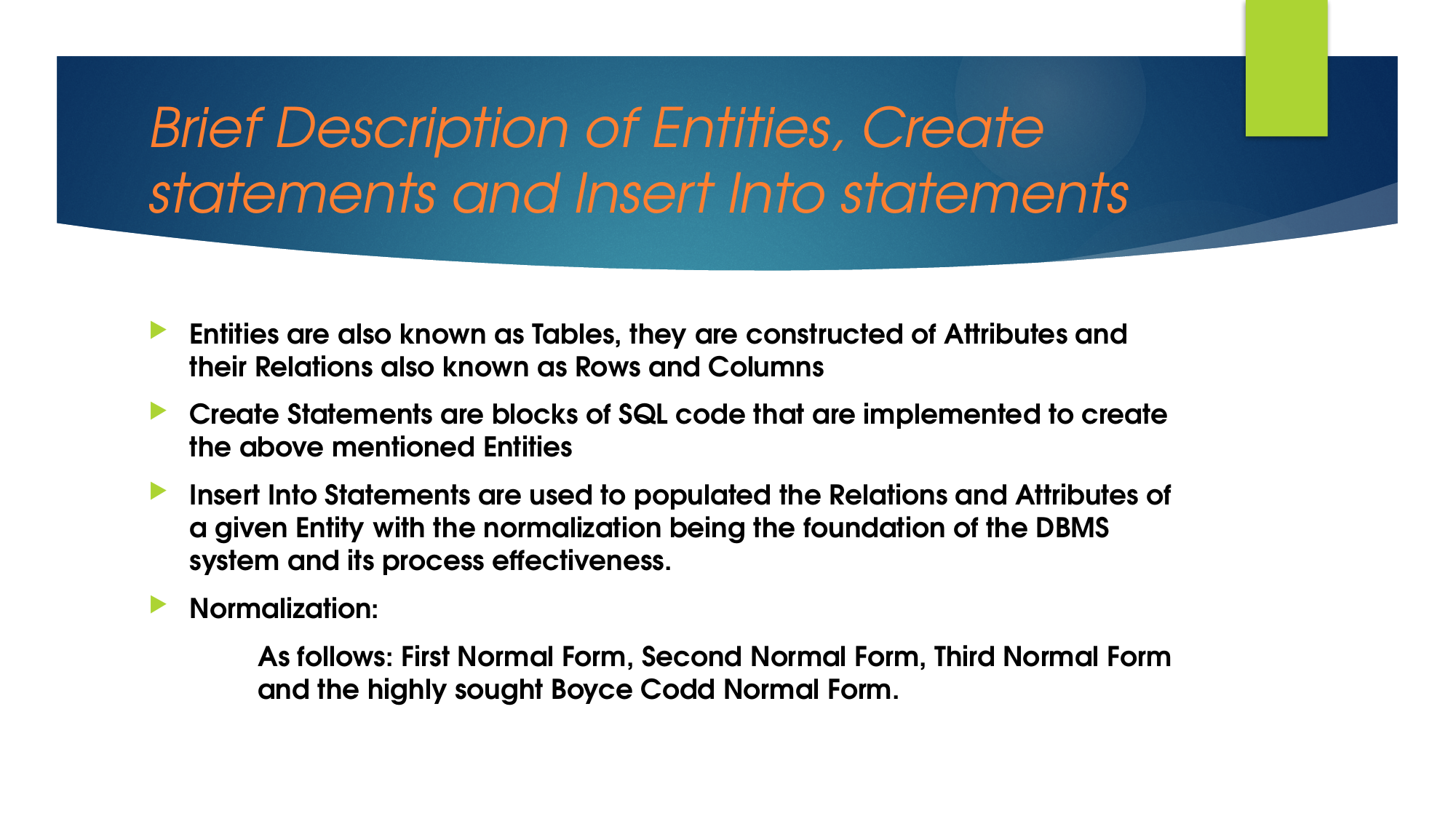

# Brief Description of Entities, Create statements and Insert Into statements
Entities are also known as Tables, they are constructed of Attributes and their Relations also known as Rows and Columns
Create Statements are blocks of SQL code that are implemented to create the above mentioned Entities
Insert Into Statements are used to populated the Relations and Attributes of a given Entity with the normalization being the foundation of the DBMS system and its process effectiveness.
Normalization:
	As follows: First Normal Form, Second Normal Form, Third Normal Form 	and the highly sought Boyce Codd Normal Form.